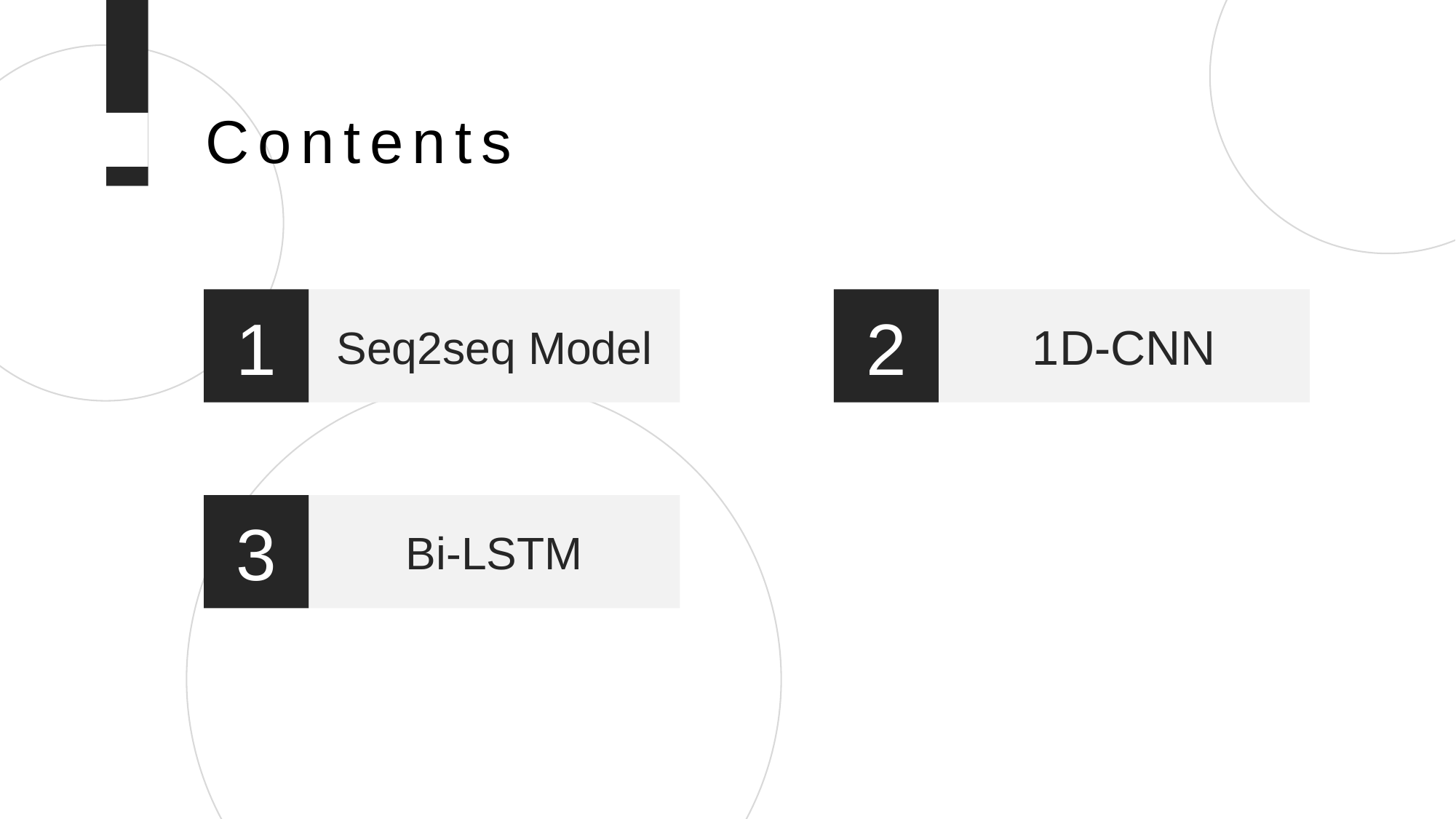

Contents

1
Seq2seq Model
2
1D-CNN

3
Bi-LSTM